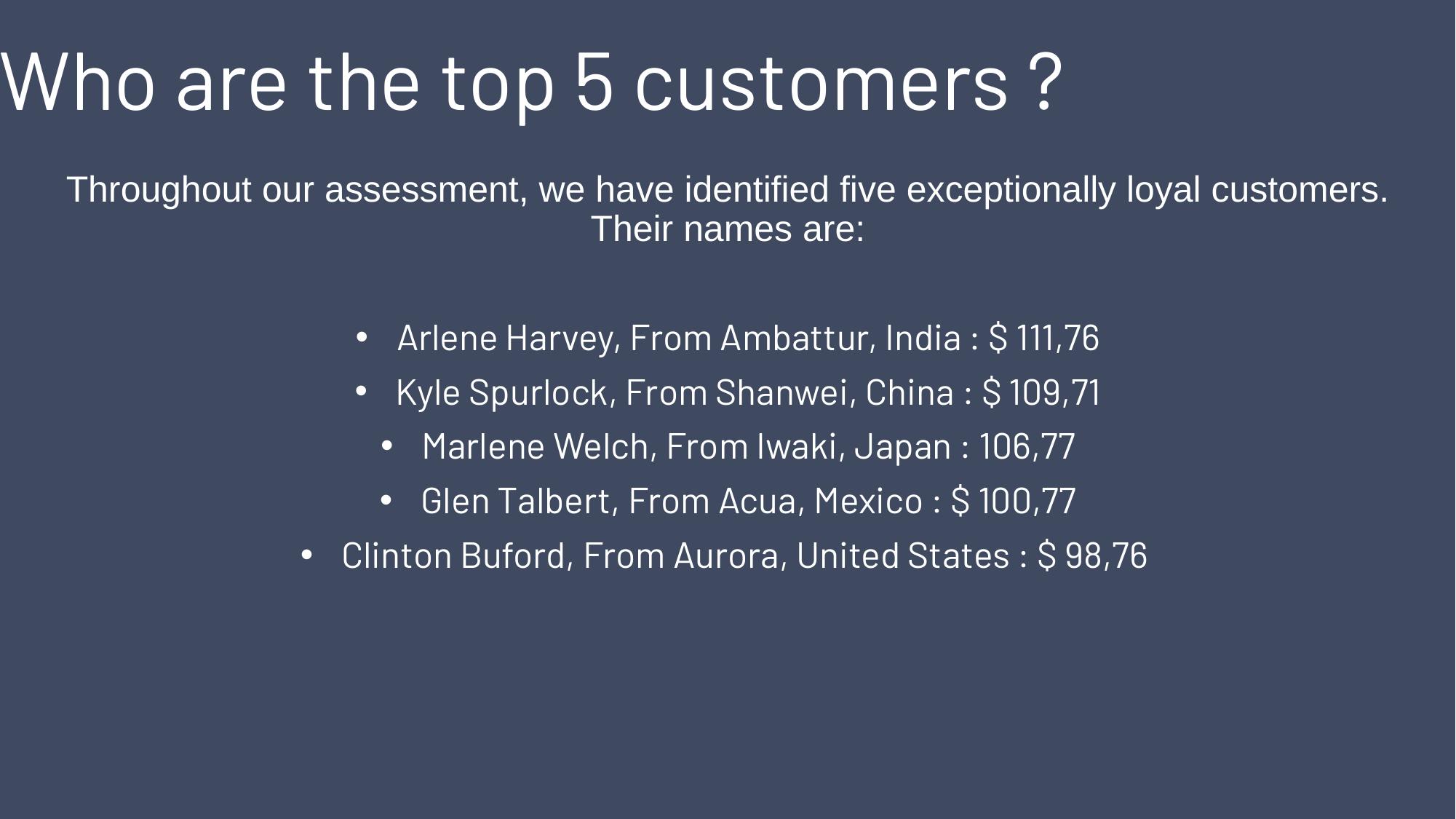

# Who are the top 5 customers ?
Throughout our assessment, we have identified five exceptionally loyal customers. Their names are:

Arlene Harvey, From Ambattur, India : $ 111,76
Kyle Spurlock, From Shanwei, China : $ 109,71
Marlene Welch, From Iwaki, Japan : 106,77
Glen Talbert, From Acua, Mexico : $ 100,77
Clinton Buford, From Aurora, United States : $ 98,76